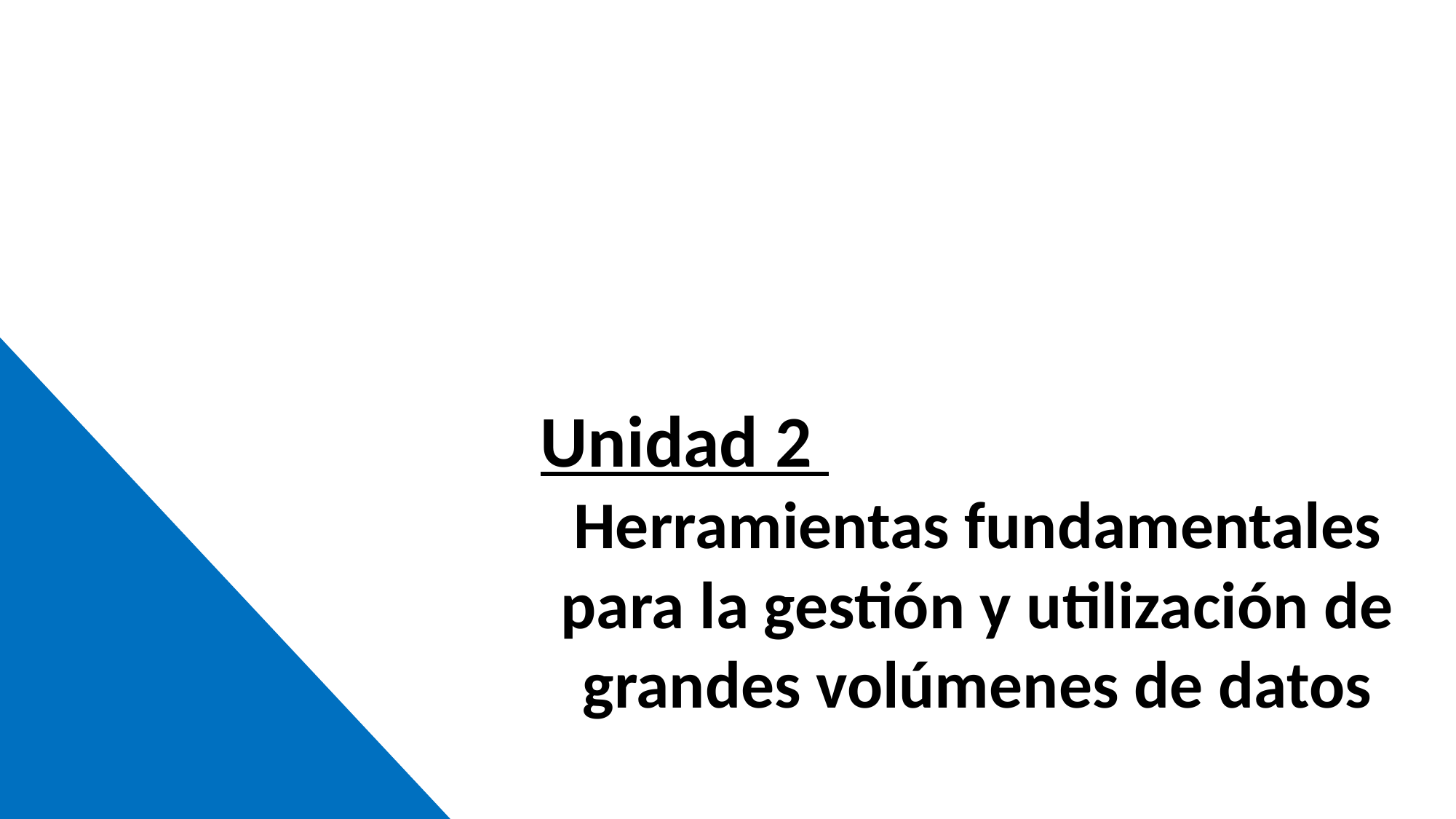

Unidad 2
Herramientas fundamentales para la gestión y utilización de grandes volúmenes de datos